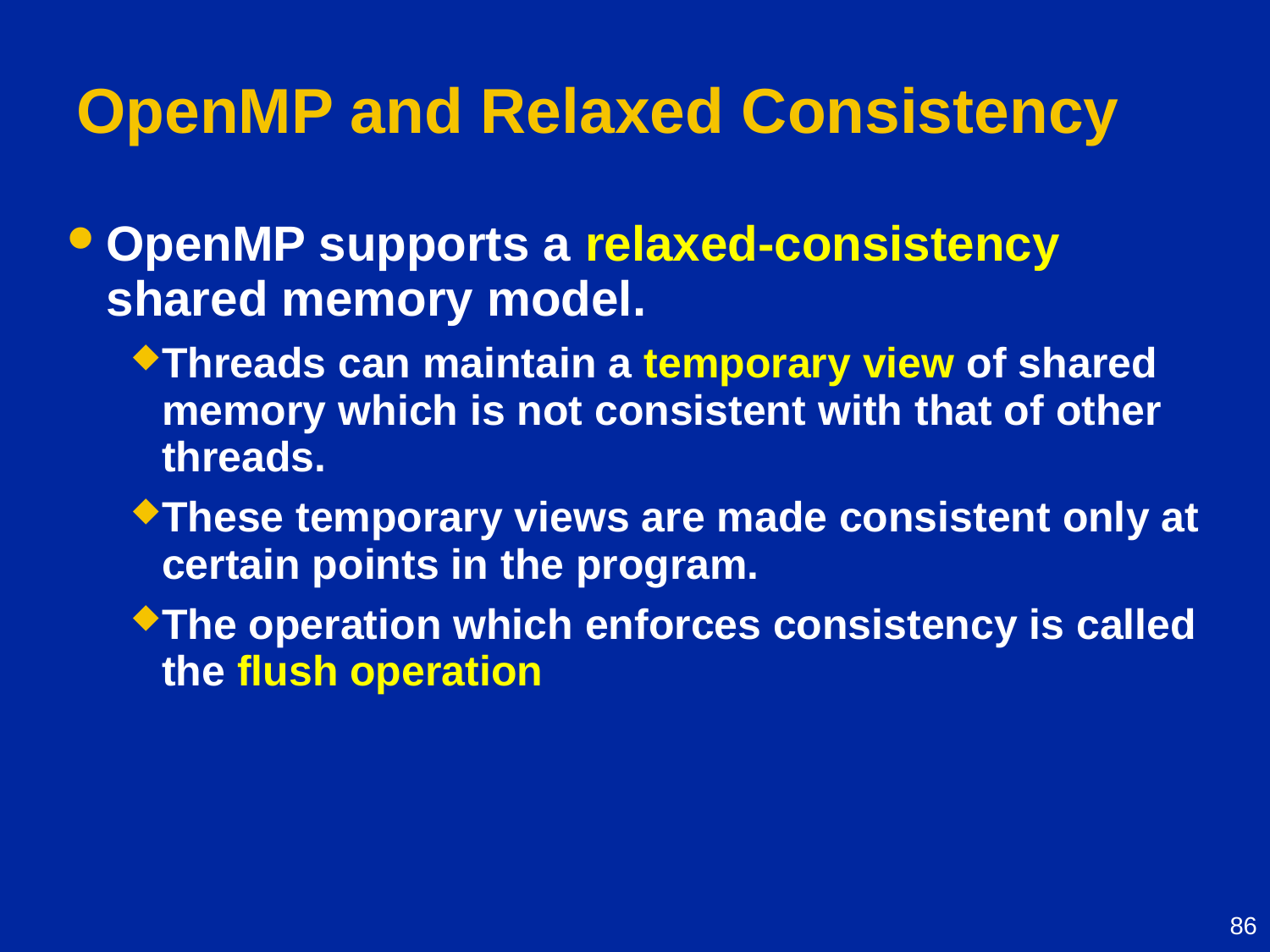

# OpenMP and Relaxed Consistency
OpenMP supports a relaxed-consistency shared memory model.
Threads can maintain a temporary view of shared memory which is not consistent with that of other threads.
These temporary views are made consistent only at certain points in the program.
The operation which enforces consistency is called the flush operation

86